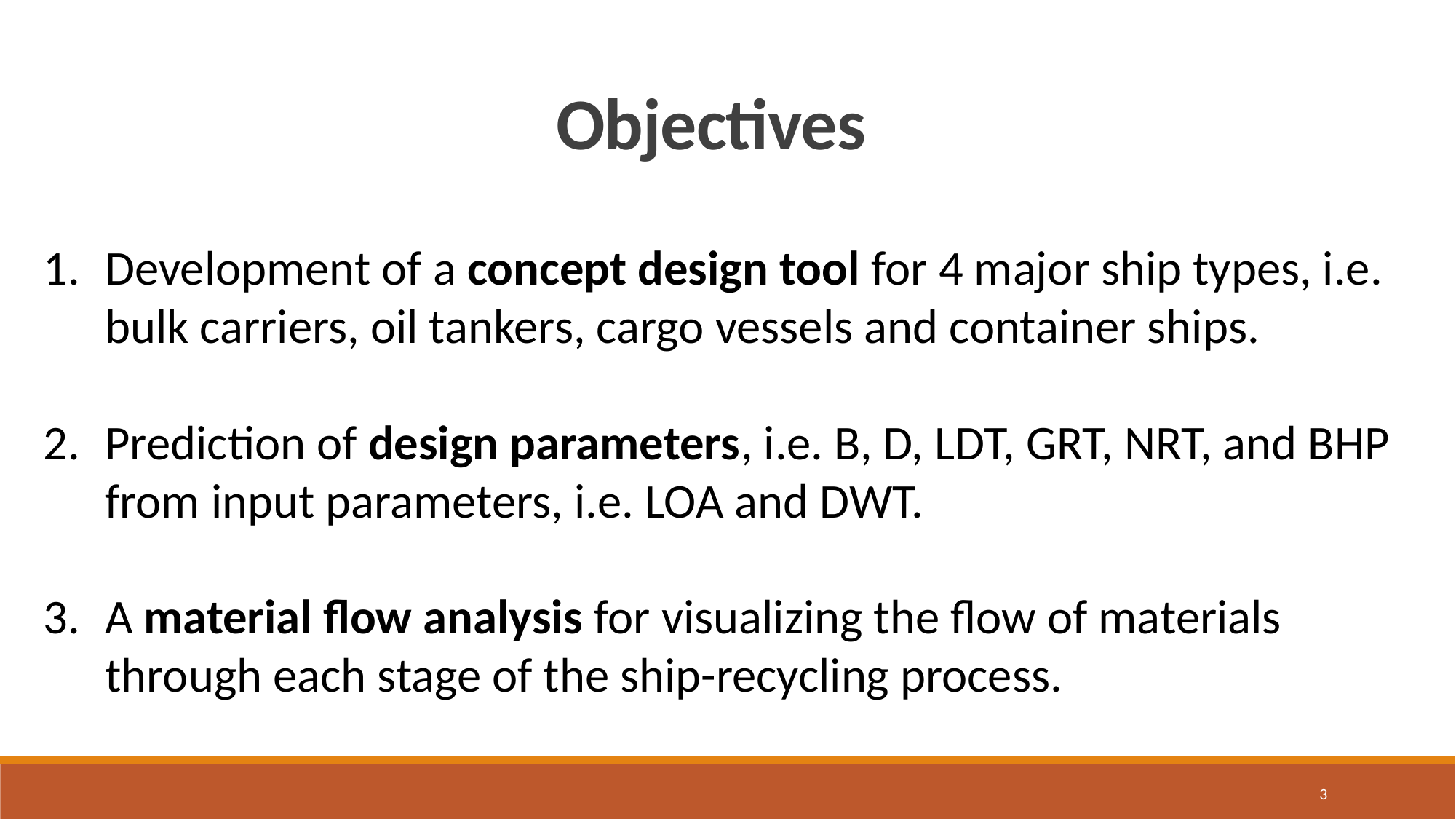

Objectives
Development of a concept design tool for 4 major ship types, i.e. bulk carriers, oil tankers, cargo vessels and container ships.

Prediction of design parameters, i.e. B, D, LDT, GRT, NRT, and BHP from input parameters, i.e. LOA and DWT.

A material flow analysis for visualizing the flow of materials through each stage of the ship-recycling process.
3